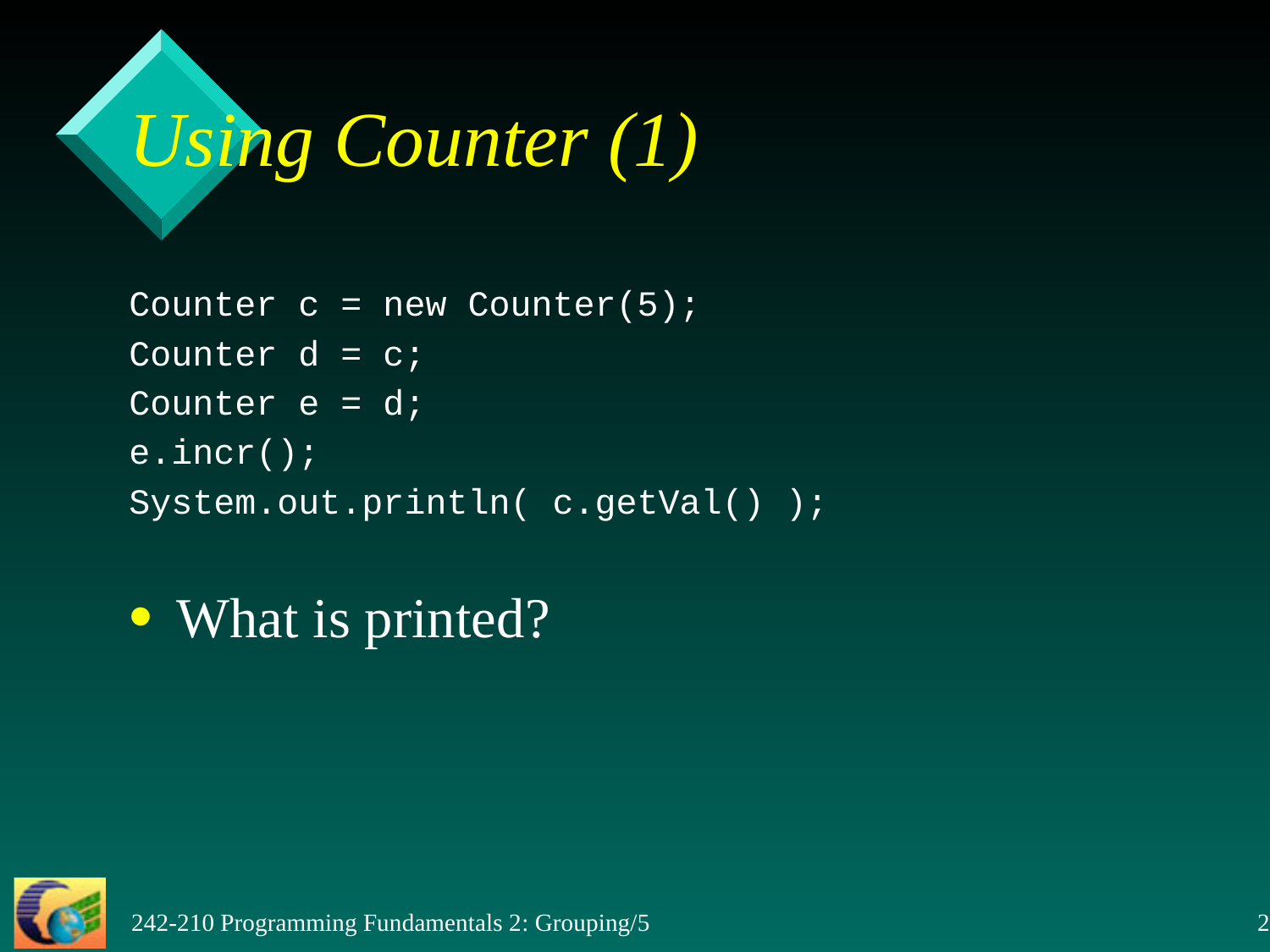

# Using Counter (1)
Counter c = new Counter(5);
Counter d = c;
Counter e = d;
e.incr();
System.out.println( c.getVal() );

What is printed?